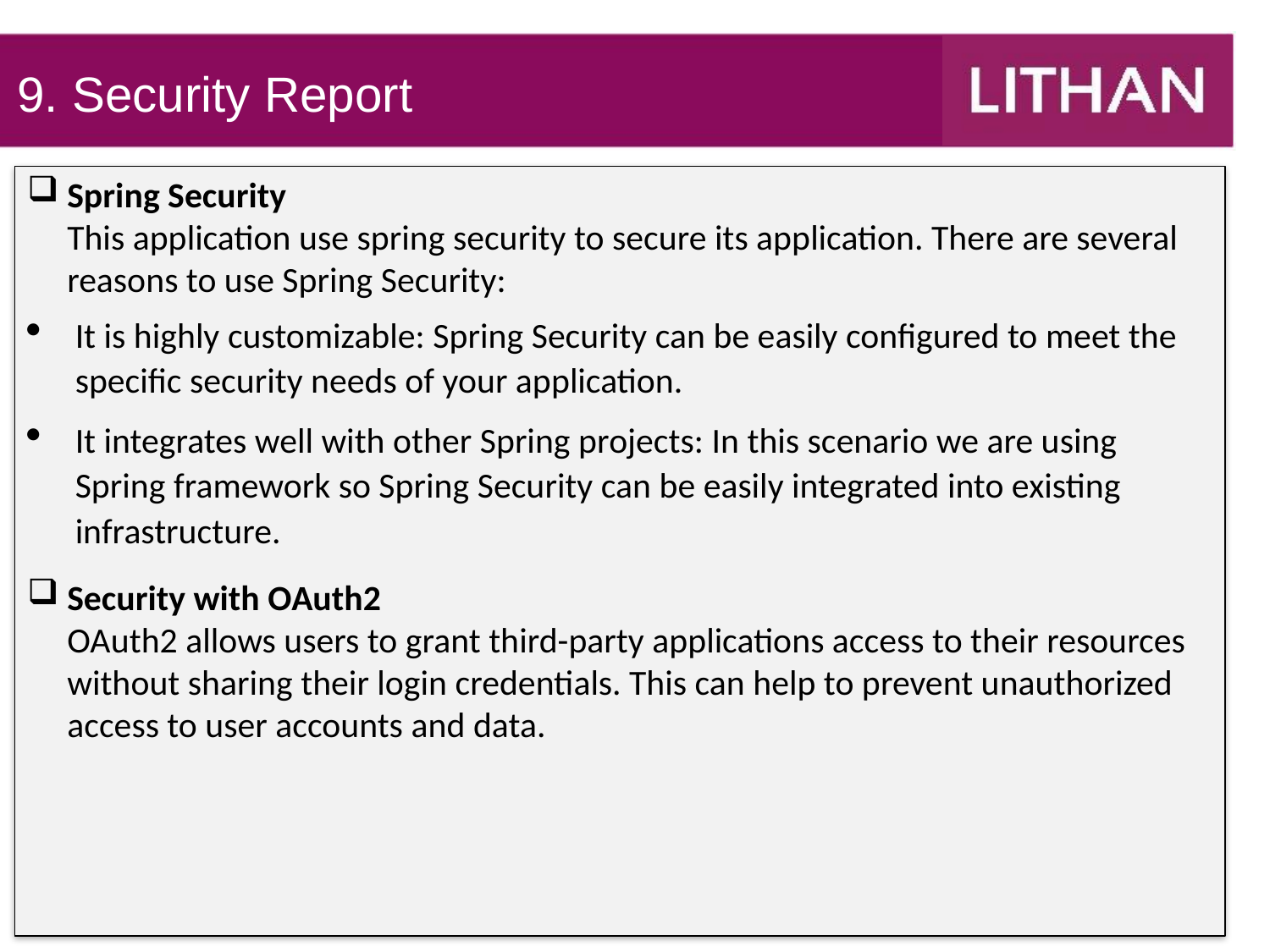

9. Security Report
Spring Security
This application use spring security to secure its application. There are several reasons to use Spring Security:
It is highly customizable: Spring Security can be easily configured to meet the specific security needs of your application.
It integrates well with other Spring projects: In this scenario we are using Spring framework so Spring Security can be easily integrated into existing infrastructure.
Security with OAuth2
OAuth2 allows users to grant third-party applications access to their resources without sharing their login credentials. This can help to prevent unauthorized access to user accounts and data.